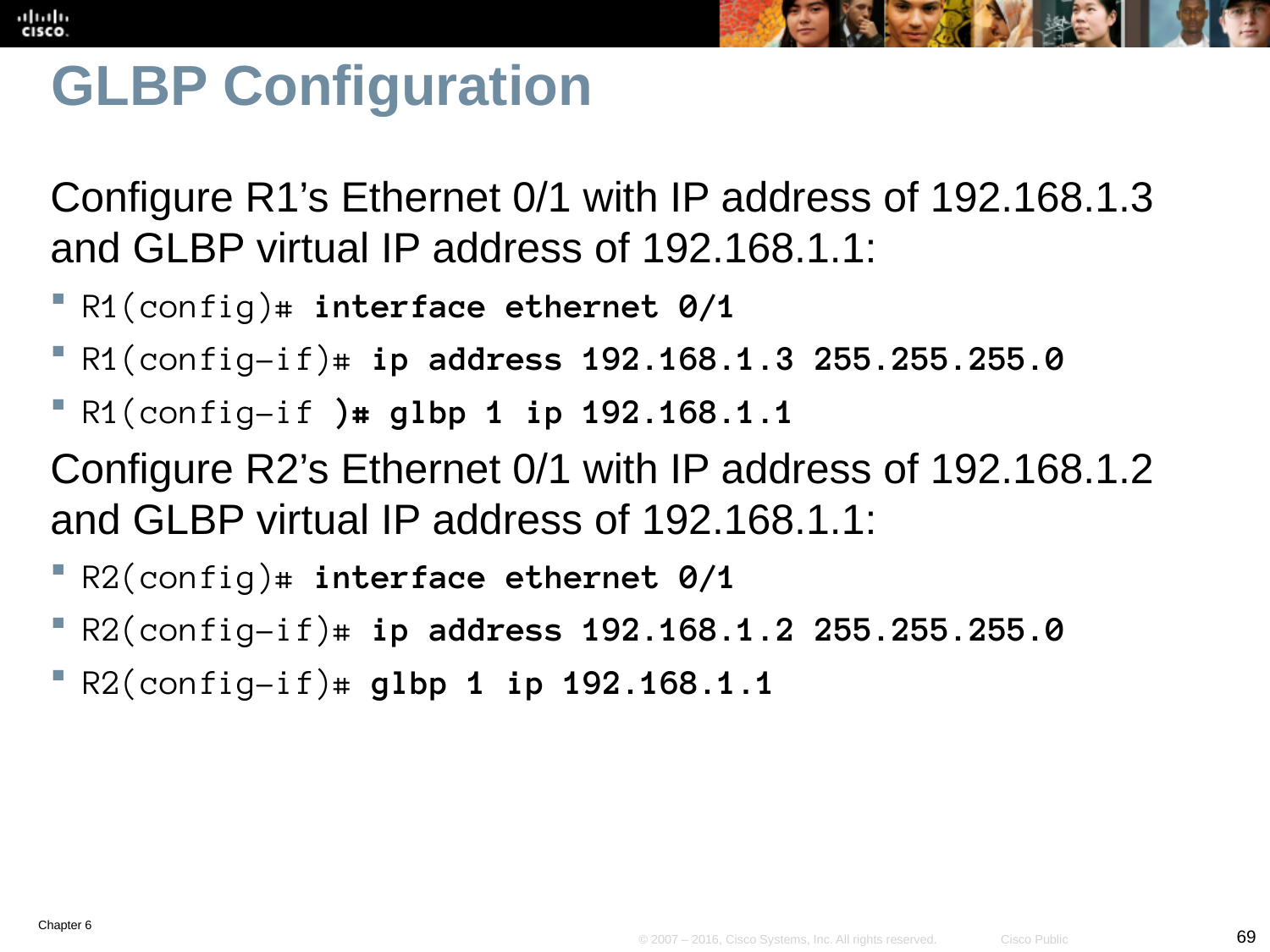

# GLBP Configuration
Configure R1’s Ethernet 0/1 with IP address of 192.168.1.3 and GLBP virtual IP address of 192.168.1.1:
R1(config)# interface ethernet 0/1
R1(config-if)# ip address 192.168.1.3 255.255.255.0
R1(config-if )# glbp 1 ip 192.168.1.1
Configure R2’s Ethernet 0/1 with IP address of 192.168.1.2 and GLBP virtual IP address of 192.168.1.1:
R2(config)# interface ethernet 0/1
R2(config-if)# ip address 192.168.1.2 255.255.255.0
R2(config-if)# glbp 1 ip 192.168.1.1